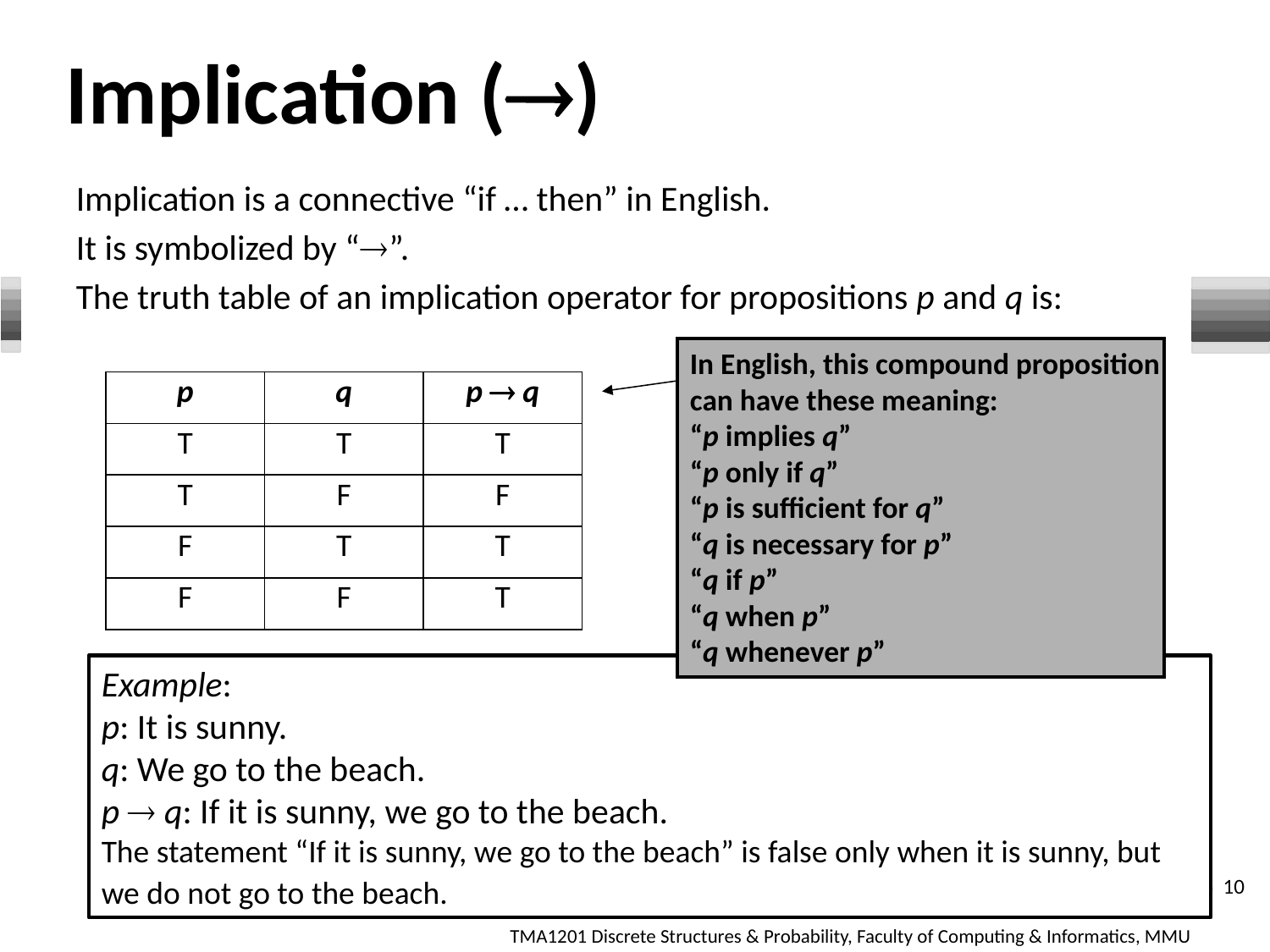

Implication (→)
Implication is a connective “if … then” in English.
It is symbolized by “→”.
The truth table of an implication operator for propositions p and q is:
In English, this compound proposition
can have these meaning:
“p implies q”
“p only if q”
“p is sufficient for q”
“q is necessary for p”
“q if p”
“q when p”
“q whenever p”
| p | q | p → q |
| --- | --- | --- |
| T | T | T |
| T | F | F |
| F | T | T |
| F | F | T |

Example:
p: It is sunny.
q: We go to the beach.
p → q: If it is sunny, we go to the beach.
The statement “If it is sunny, we go to the beach” is false only when it is sunny, but we do not go to the beach.
10
TMA1201 Discrete Structures & Probability, Faculty of Computing & Informatics, MMU